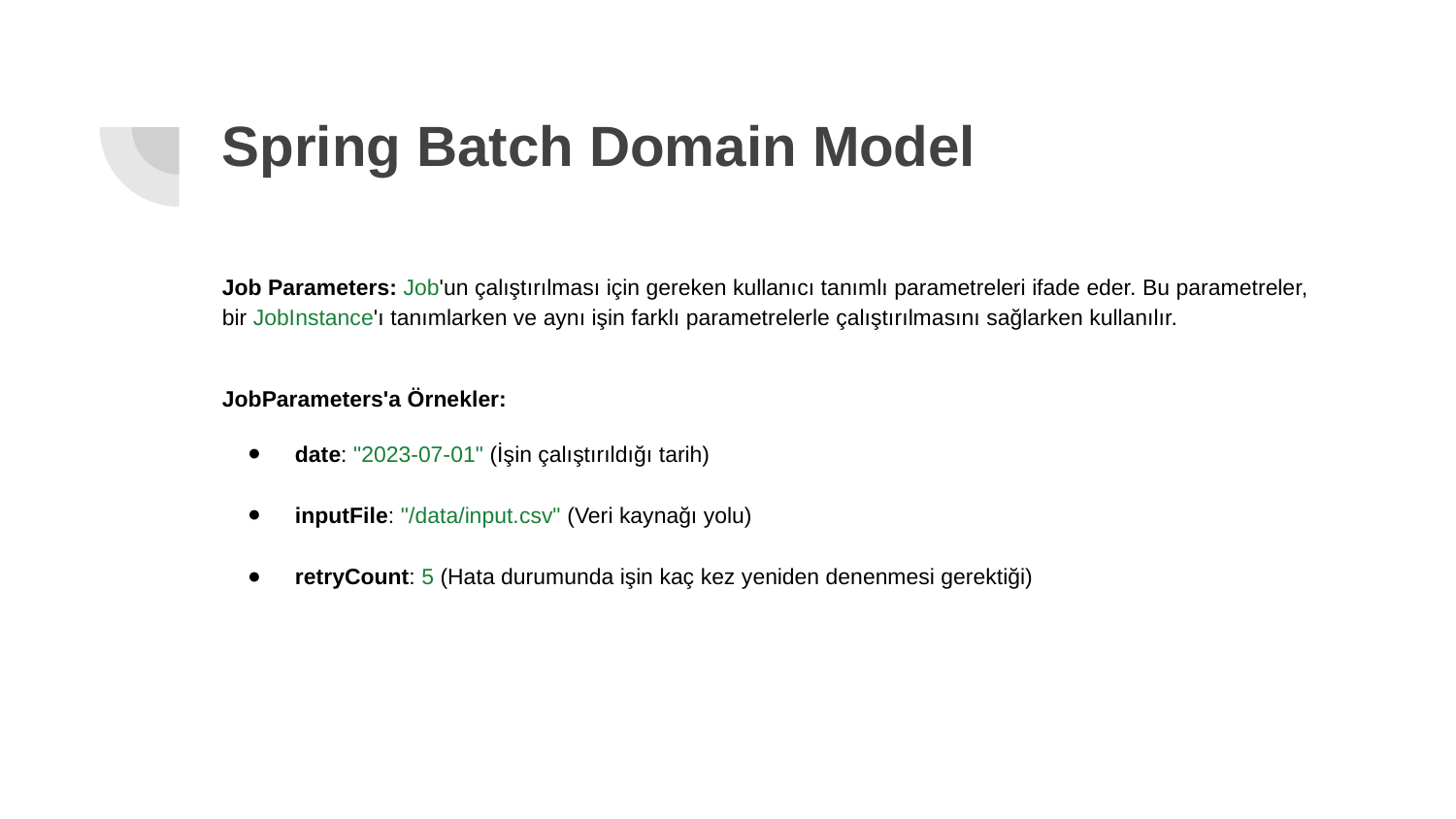

# Spring Batch Domain Model
Job Parameters: Job'un çalıştırılması için gereken kullanıcı tanımlı parametreleri ifade eder. Bu parametreler, bir JobInstance'ı tanımlarken ve aynı işin farklı parametrelerle çalıştırılmasını sağlarken kullanılır.
JobParameters'a Örnekler:
date: "2023-07-01" (İşin çalıştırıldığı tarih)
inputFile: "/data/input.csv" (Veri kaynağı yolu)
retryCount: 5 (Hata durumunda işin kaç kez yeniden denenmesi gerektiği)